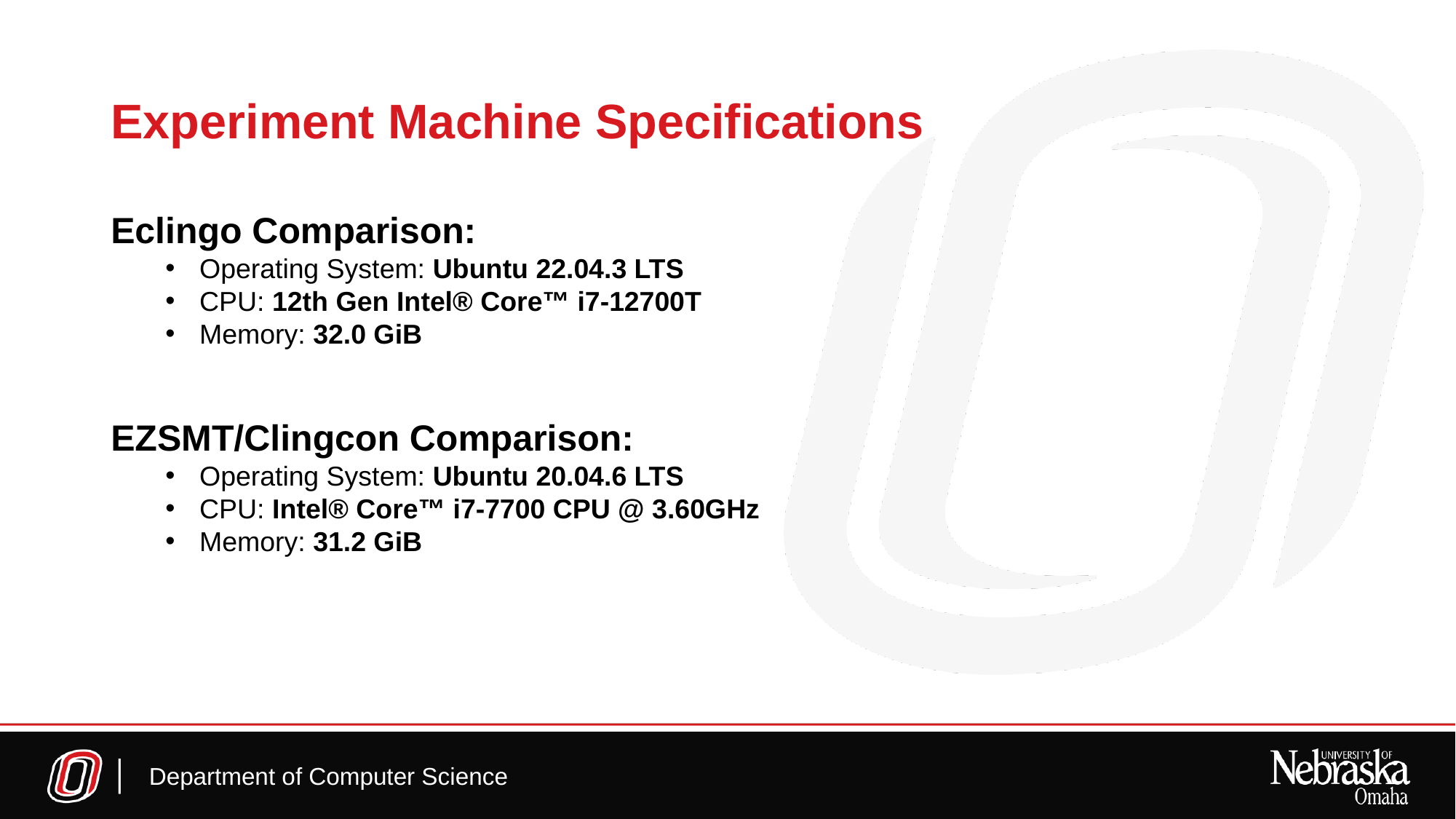

Experiment Machine Specifications
Eclingo Comparison:
Operating System: Ubuntu 22.04.3 LTS
CPU: 12th Gen Intel® Core™ i7-12700T
Memory: 32.0 GiB

EZSMT/Clingcon Comparison:
Operating System: Ubuntu 20.04.6 LTS
CPU: Intel® Core™ i7-7700 CPU @ 3.60GHz
Memory: 31.2 GiB
Department of Computer Science